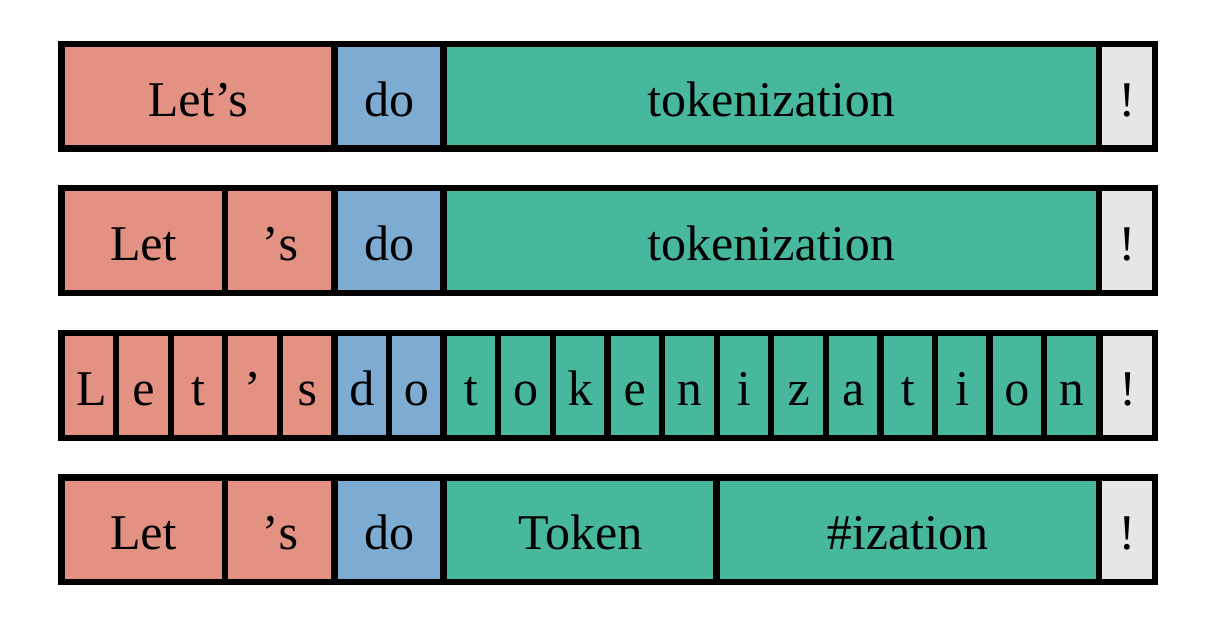

Let’s
do
tokenization
!
Let
’s
do
tokenization
!
!
z
t
i
n
d
t
k
n
i
a
o
e
’
s
o
o
e
L
t
#ization
Let
’s
do
Token
!